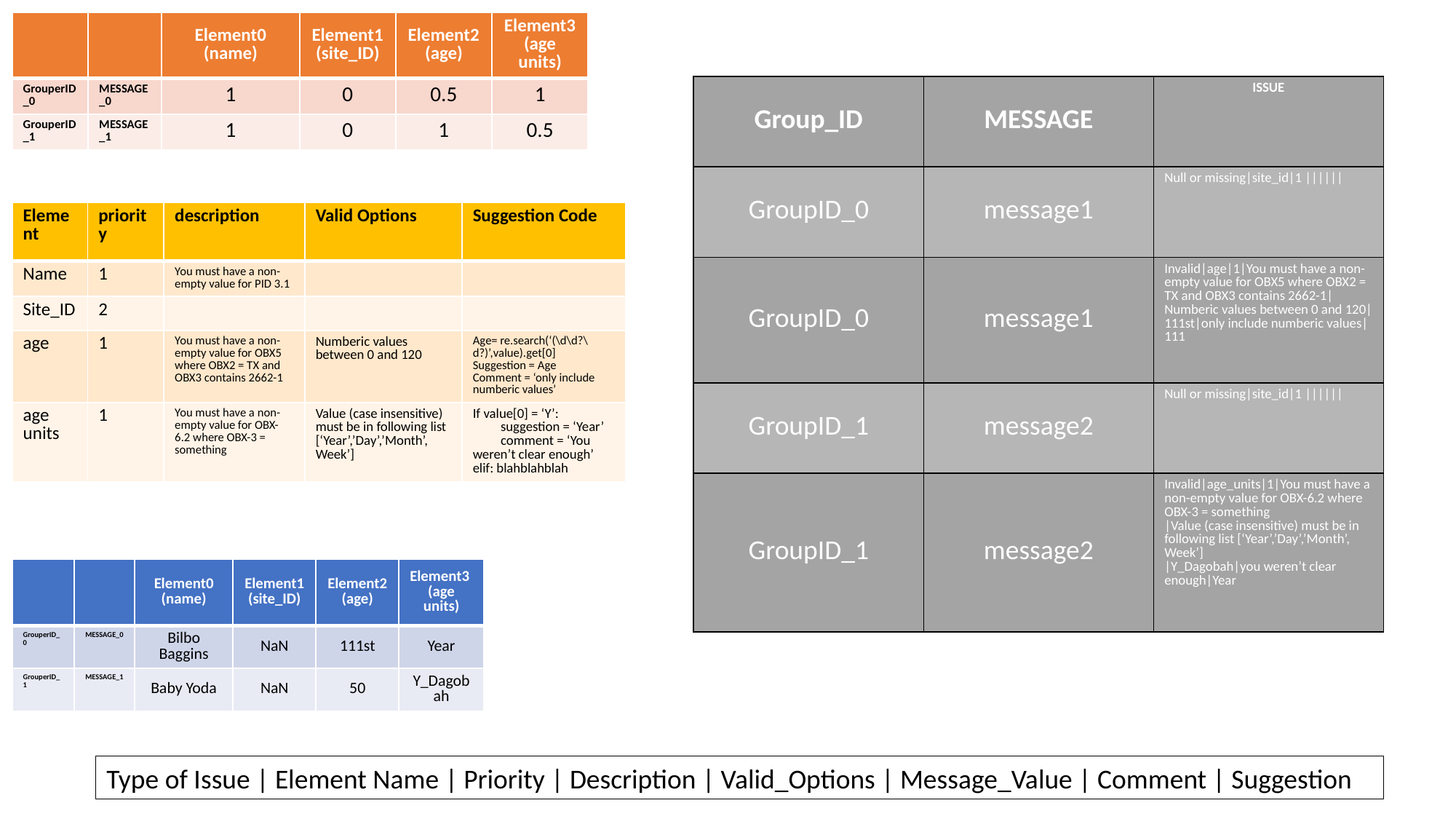

|  |  | Element0 (name) | Element1 (site\_ID) | Element2 (age) | Element3 (age units) |
| --- | --- | --- | --- | --- | --- |
| GrouperID\_0 | MESSAGE\_0 | 1 | 0 | 0.5 | 1 |
| GrouperID\_1 | MESSAGE\_1 | 1 | 0 | 1 | 0.5 |
| Group\_ID | MESSAGE | ISSUE |
| --- | --- | --- |
| GroupID\_0 | message1 | Null or missing|site\_id|1 |||||| |
| GroupID\_0 | message1 | Invalid|age|1|You must have a non-empty value for OBX5 where OBX2 = TX and OBX3 contains 2662-1|Numberic values between 0 and 120|111st|only include numberic values|111 |
| GroupID\_1 | message2 | Null or missing|site\_id|1 |||||| |
| GroupID\_1 | message2 | Invalid|age\_units|1|You must have a non-empty value for OBX-6.2 where OBX-3 = something |Value (case insensitive) must be in following list [‘Year’,’Day’,’Month’, Week’] |Y\_Dagobah|you weren’t clear enough|Year |
| Element | priority | description | Valid Options | Suggestion Code |
| --- | --- | --- | --- | --- |
| Name | 1 | You must have a non-empty value for PID 3.1 |  |  |
| Site\_ID | 2 |  |  |  |
| age | 1 | You must have a non-empty value for OBX5 where OBX2 = TX and OBX3 contains 2662-1 | Numberic values between 0 and 120 | Age= re.search(‘(\d\d?\d?)’,value).get[0] Suggestion = Age Comment = ‘only include numberic values’ |
| age units | 1 | You must have a non-empty value for OBX-6.2 where OBX-3 = something | Value (case insensitive) must be in following list [‘Year’,’Day’,’Month’, Week’] | If value[0] = ‘Y’: suggestion = ‘Year’ comment = ‘You weren’t clear enough’ elif: blahblahblah |
|  |  | Element0 (name) | Element1 (site\_ID) | Element2 (age) | Element3 (age units) |
| --- | --- | --- | --- | --- | --- |
| GrouperID\_0 | MESSAGE\_0 | Bilbo Baggins | NaN | 111st | Year |
| GrouperID\_1 | MESSAGE\_1 | Baby Yoda | NaN | 50 | Y\_Dagobah |
Type of Issue | Element Name | Priority | Description | Valid_Options | Message_Value | Comment | Suggestion